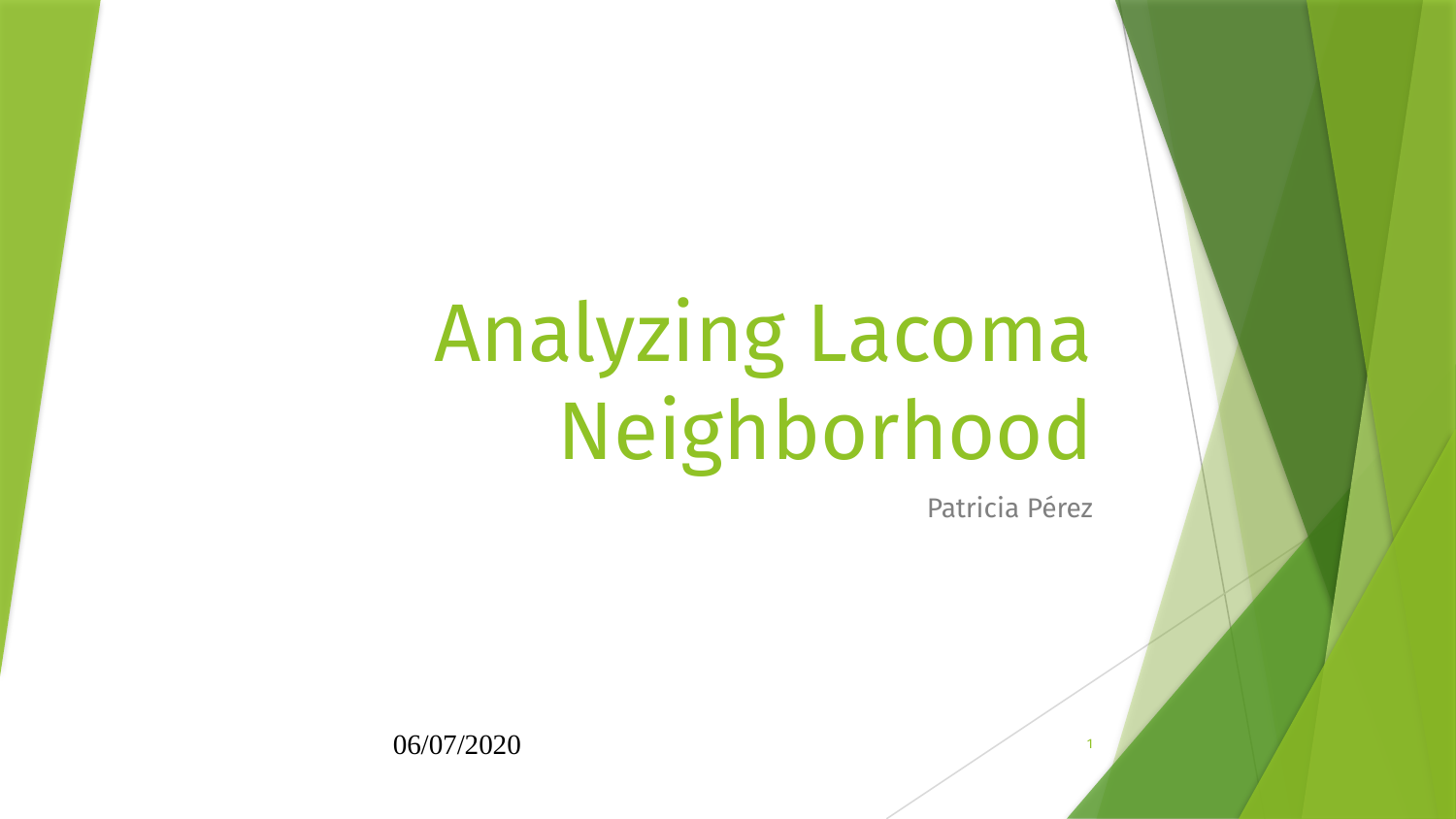

# Analyzing Lacoma Neighborhood
Patricia Pérez
06/07/2020
1